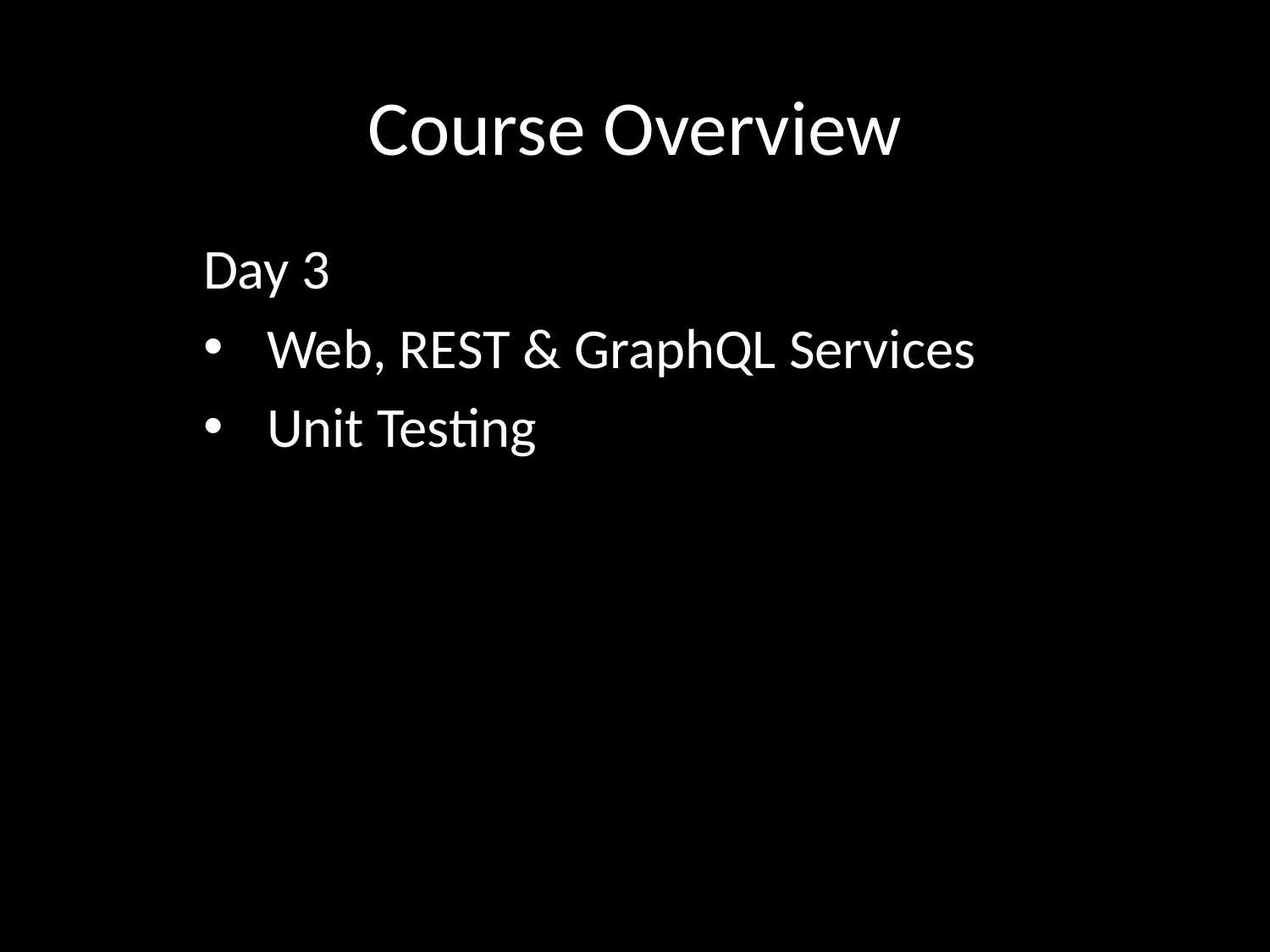

# Course Overview
Day 3
Web, REST & GraphQL Services
Unit Testing